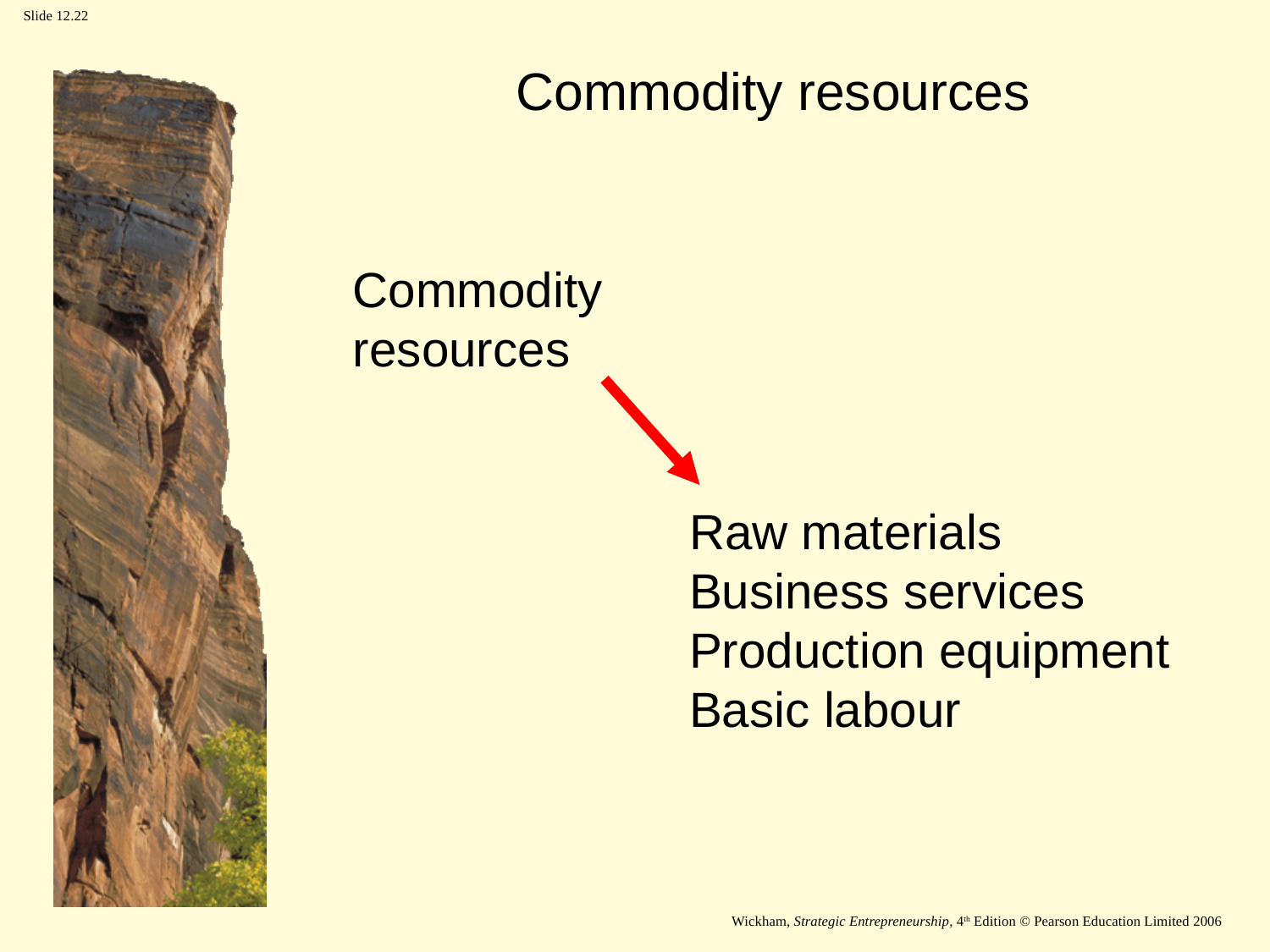

Commodity resources
Commodity
resources

Raw materials
Business services
Production equipment
Basic labour